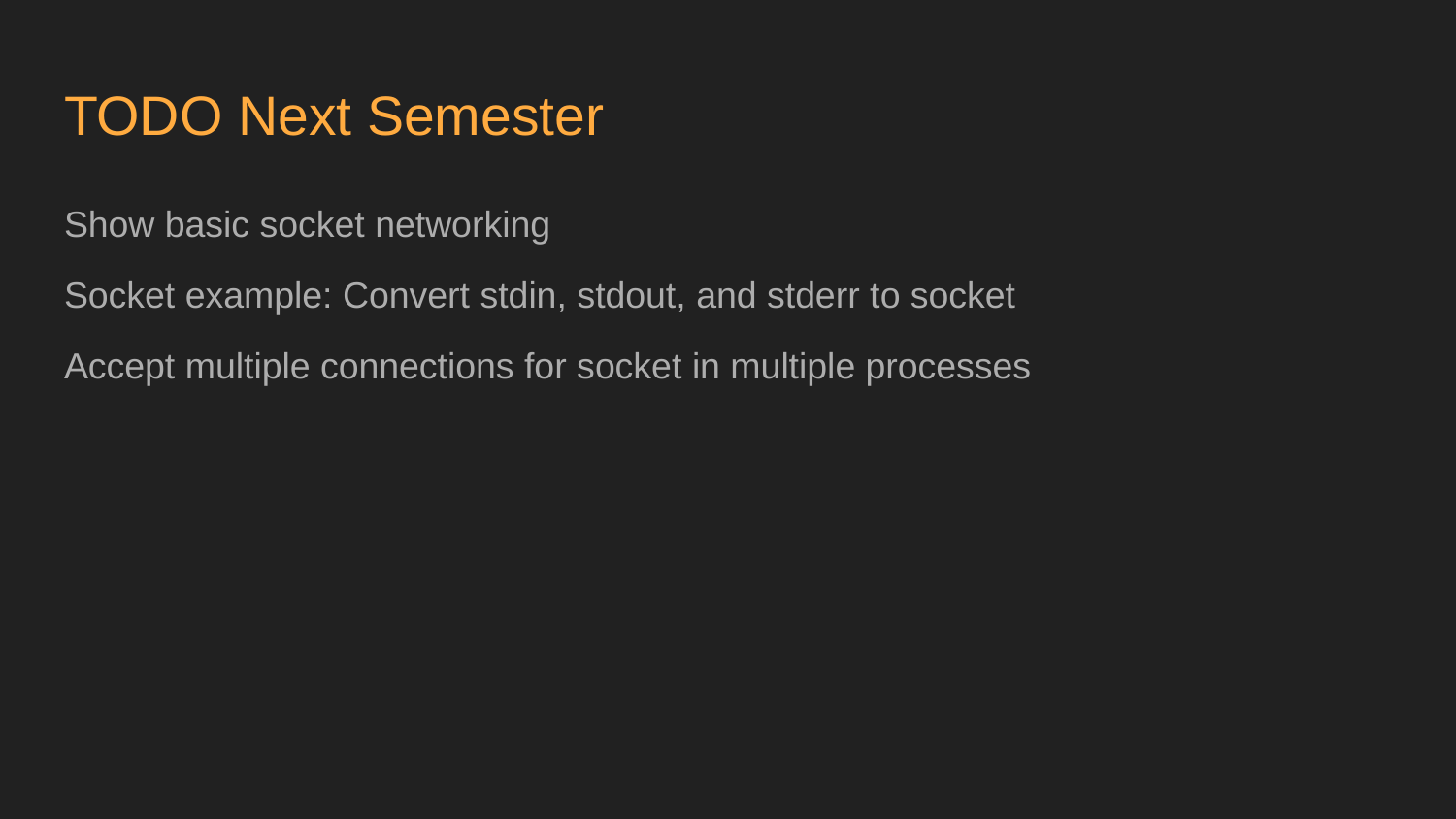

# TODO Next Semester
Show basic socket networking
Socket example: Convert stdin, stdout, and stderr to socket
Accept multiple connections for socket in multiple processes